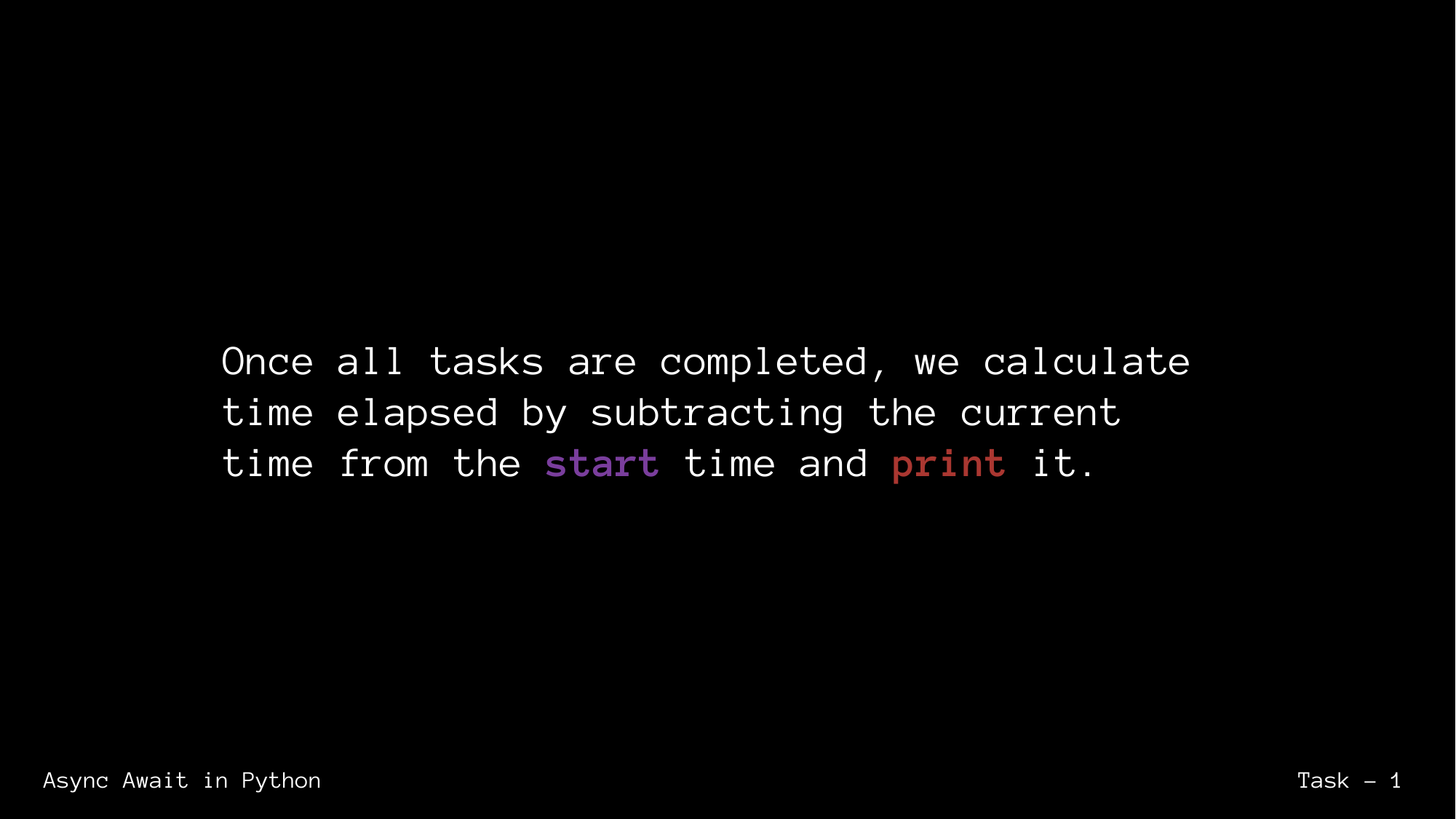

Once all tasks are completed, we calculate time elapsed by subtracting the current time from the start time and print it.
Async Await in Python
Task - 1